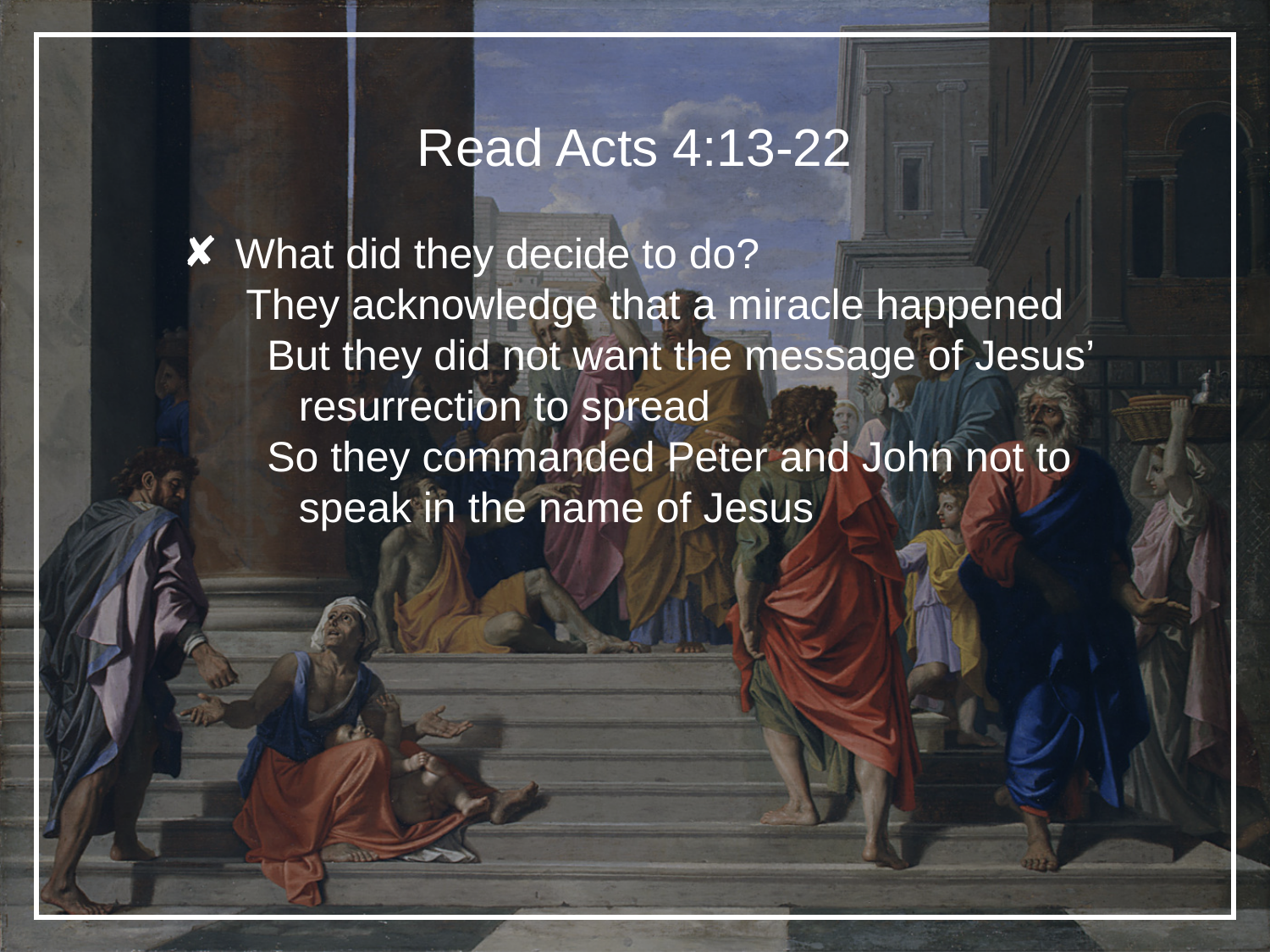

# Read Acts 4:13-22
What did they decide to do?
They acknowledge that a miracle happened
But they did not want the message of Jesus’ resurrection to spread
So they commanded Peter and John not to speak in the name of Jesus